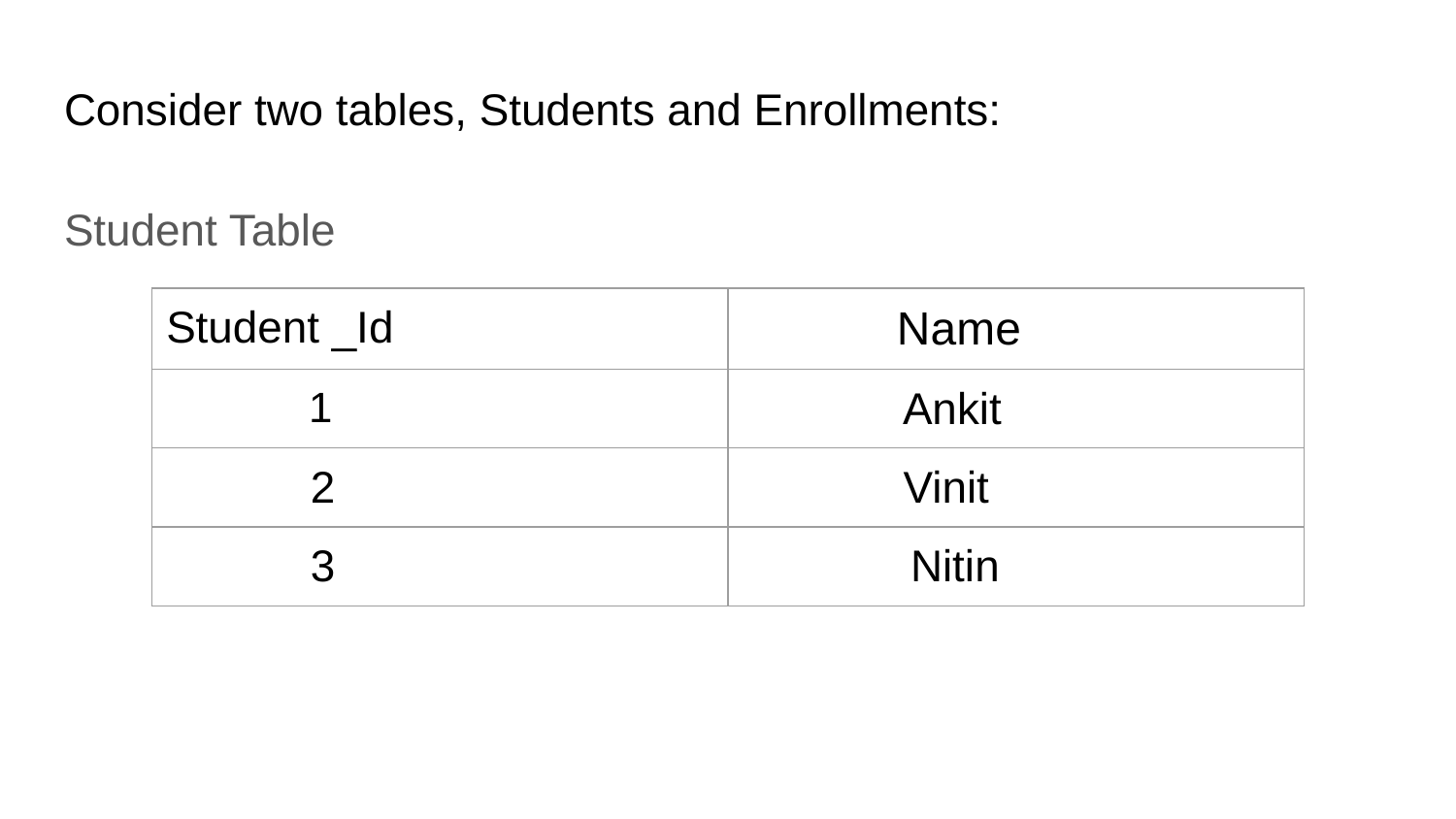

# Consider two tables, Students and Enrollments:
Student Table

| Student \_Id | Name |
| --- | --- |
| 1 | Ankit |
| 2 | Vinit |
| 3 | Nitin |